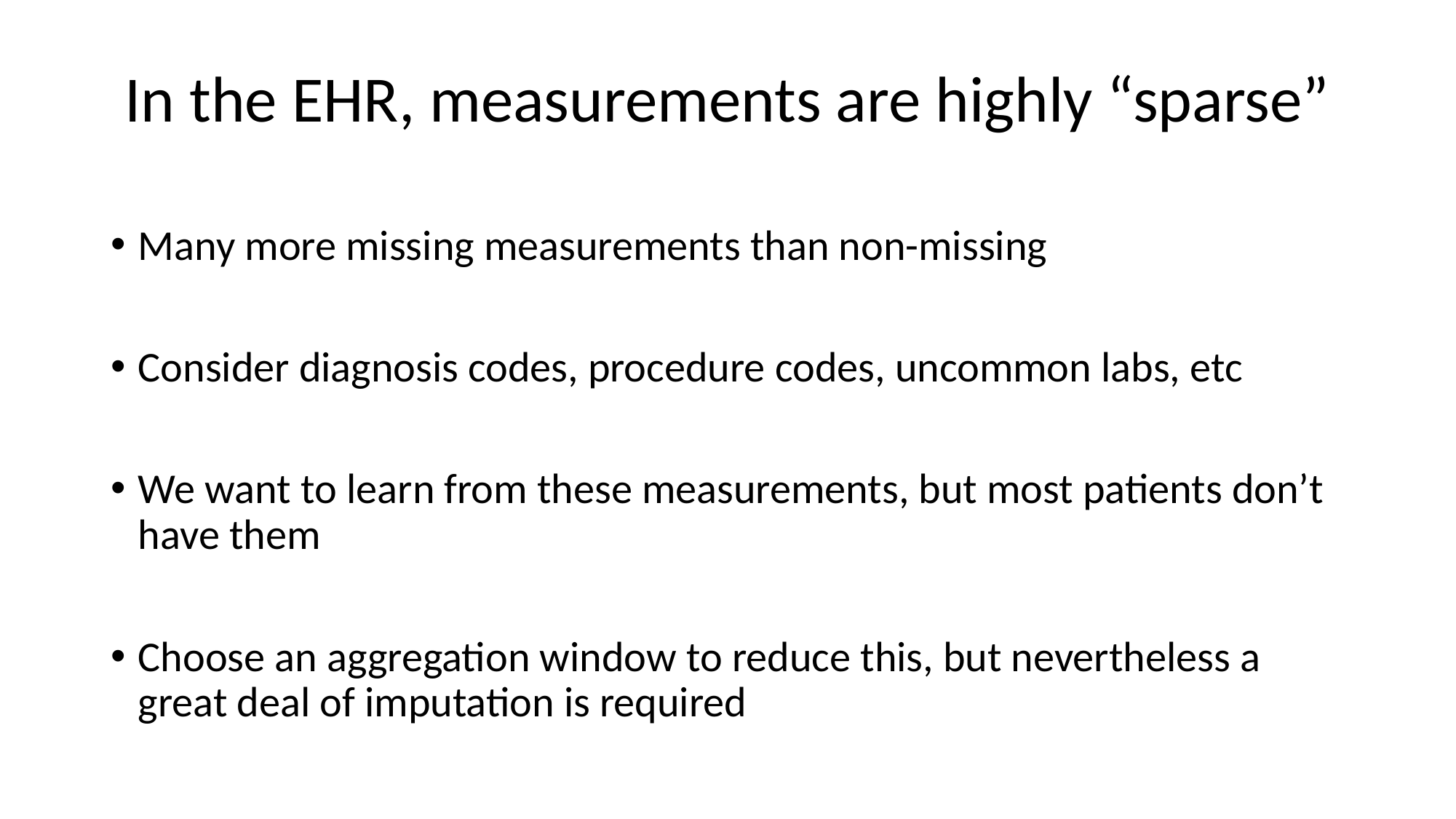

# In the EHR, measurements are highly “sparse”
Many more missing measurements than non-missing

Consider diagnosis codes, procedure codes, uncommon labs, etc

We want to learn from these measurements, but most patients don’t have them

Choose an aggregation window to reduce this, but nevertheless a great deal of imputation is required